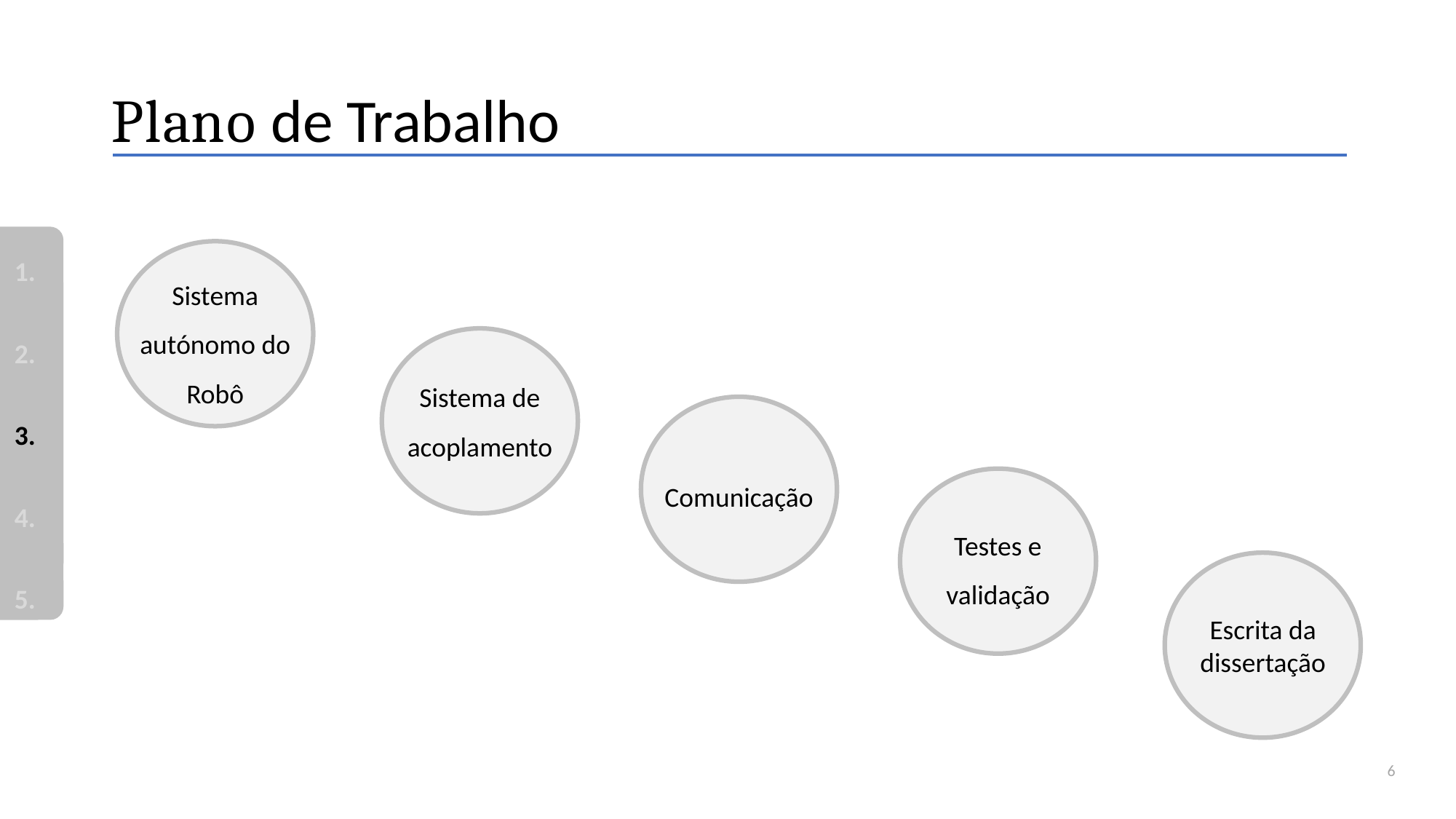

# Plano de Trabalho
1.
2.
3.
4.
5.

1.
2.
3.
4.

Sistema autónomo do Robô

Sistema de acoplamento

Comunicação
Testes e validação

Escrita da dissertação
6